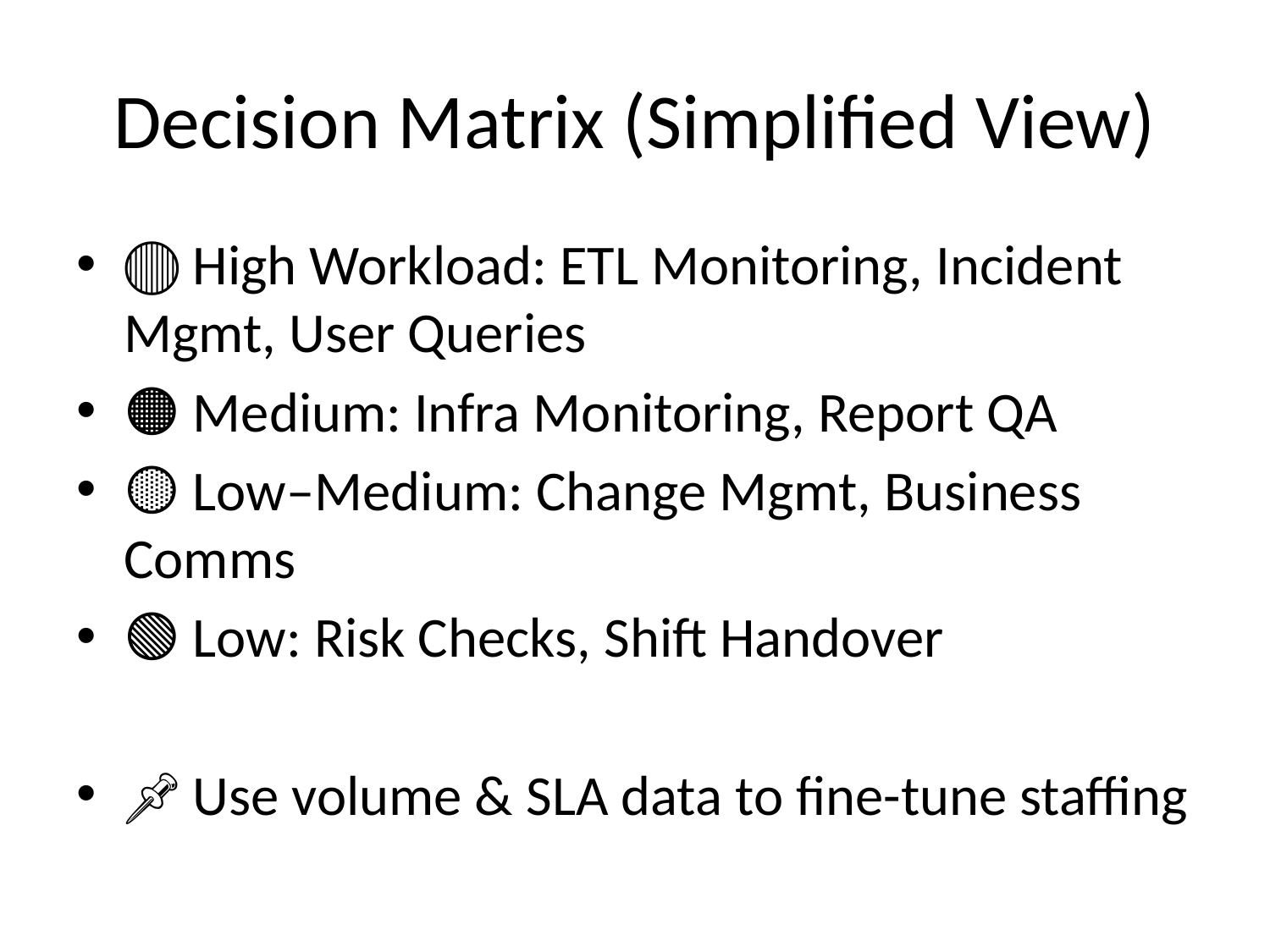

# Decision Matrix (Simplified View)
🔴 High Workload: ETL Monitoring, Incident Mgmt, User Queries
🟠 Medium: Infra Monitoring, Report QA
🟡 Low–Medium: Change Mgmt, Business Comms
🟢 Low: Risk Checks, Shift Handover

📌 Use volume & SLA data to fine-tune staffing